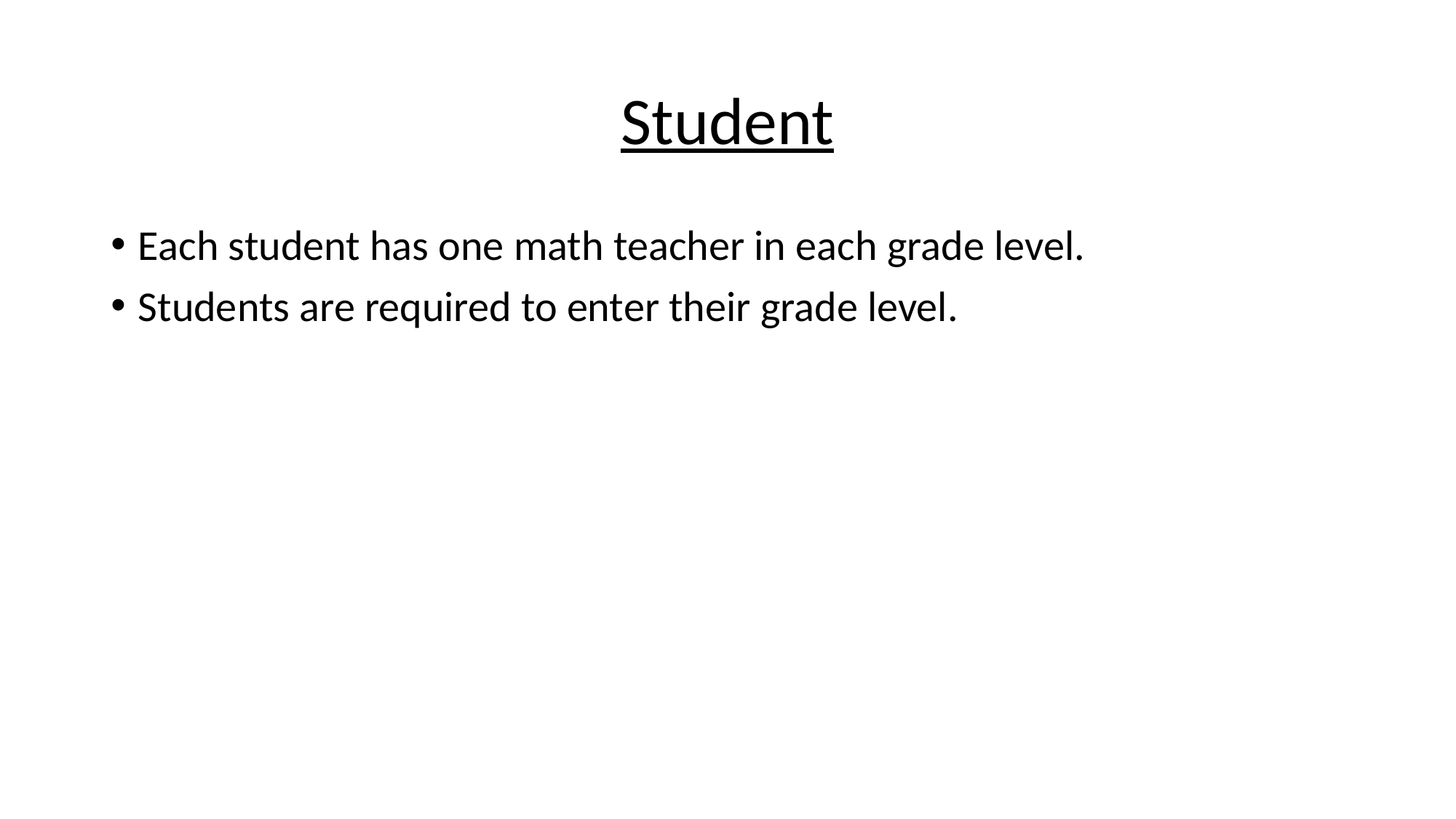

# Student
Each student has one math teacher in each grade level.
Students are required to enter their grade level.